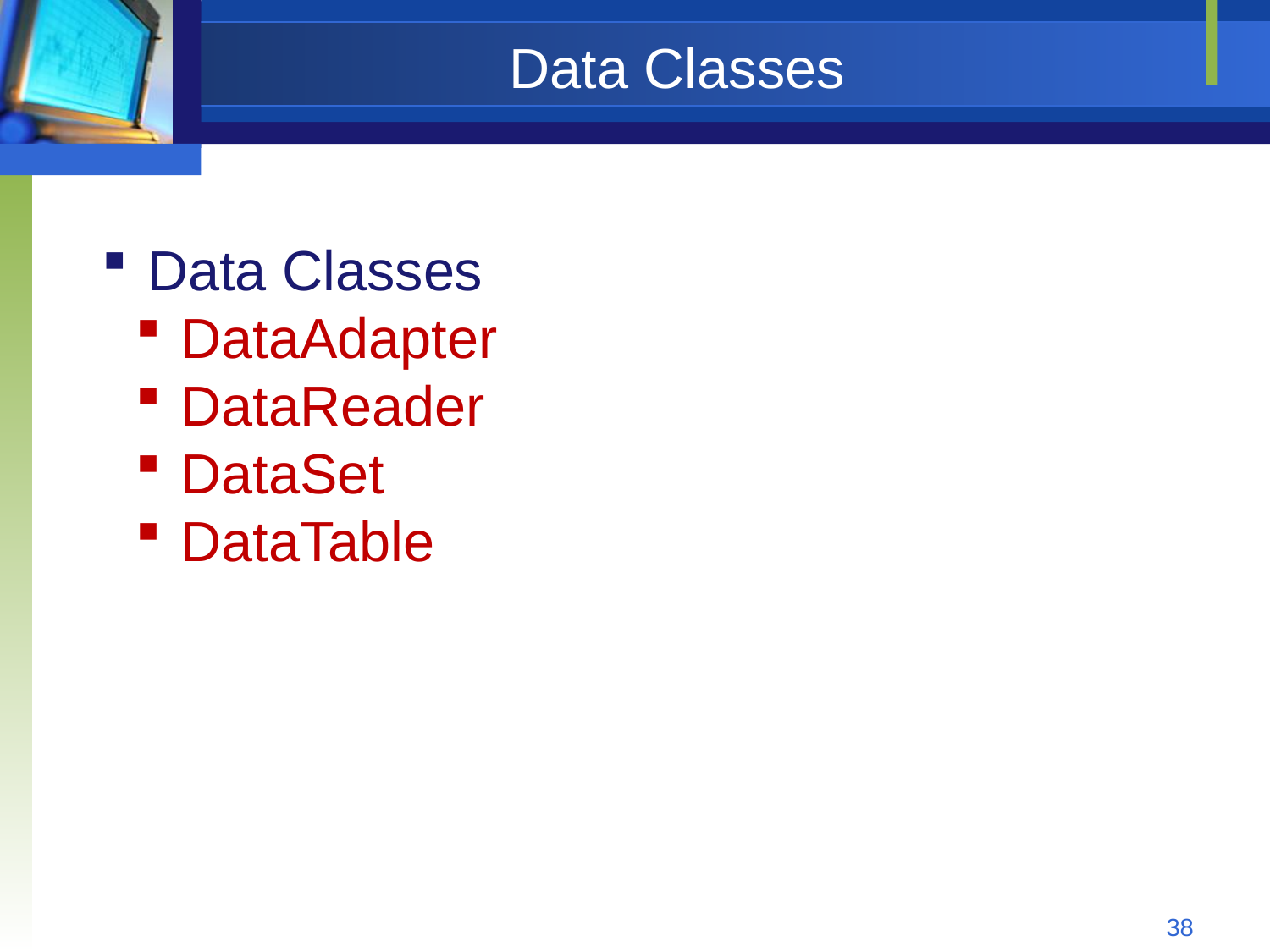

# Data Classes
 Data Classes
 DataAdapter
 DataReader
 DataSet
 DataTable
38